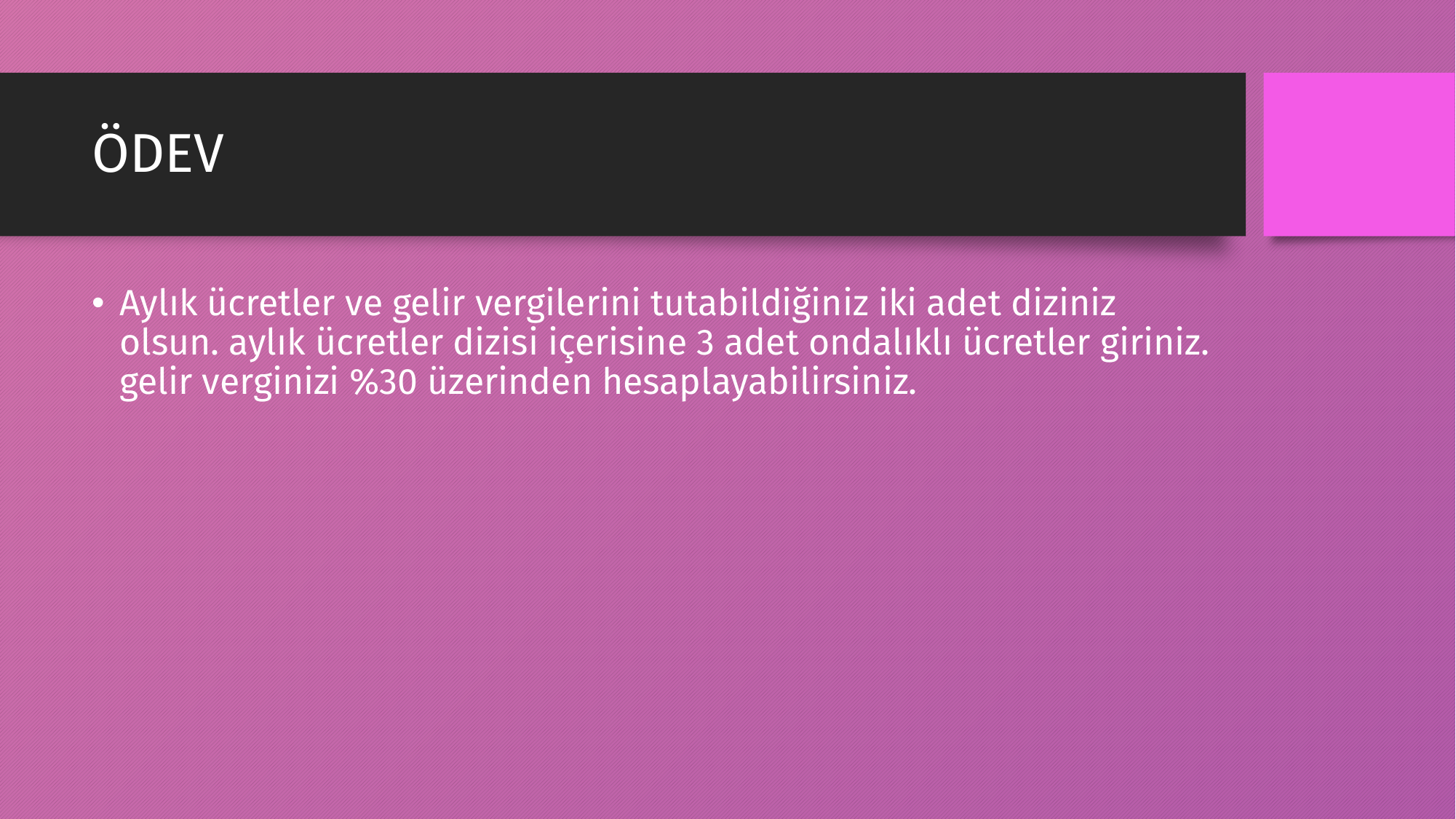

# ÖDEV
Aylık ücretler ve gelir vergilerini tutabildiğiniz iki adet diziniz olsun. aylık ücretler dizisi içerisine 3 adet ondalıklı ücretler giriniz. gelir verginizi %30 üzerinden hesaplayabilirsiniz.